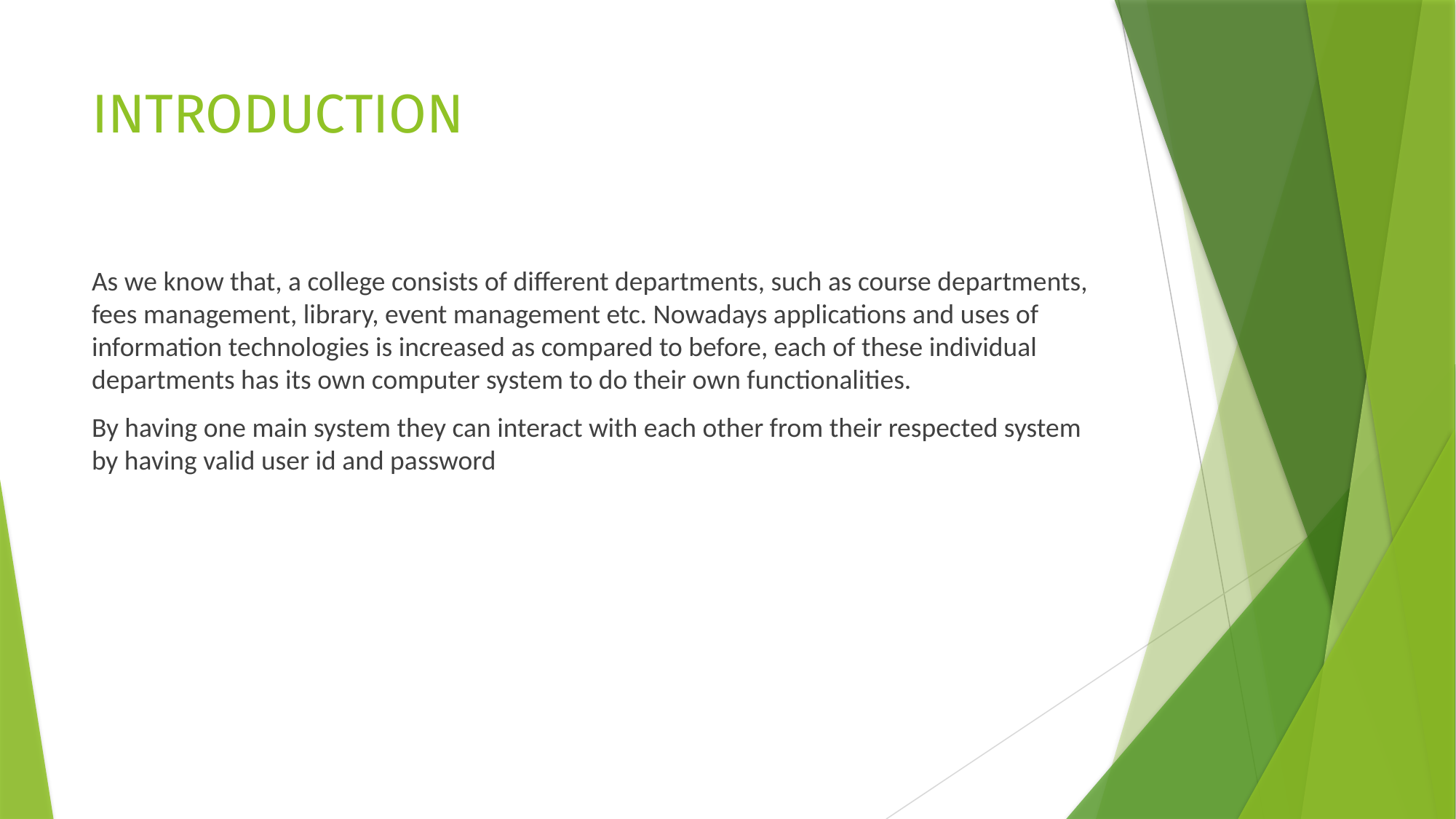

# INTRODUCTION
As we know that, a college consists of different departments, such as course departments, fees management, library, event management etc. Nowadays applications and uses of information technologies is increased as compared to before, each of these individual departments has its own computer system to do their own functionalities.
By having one main system they can interact with each other from their respected system by having valid user id and password